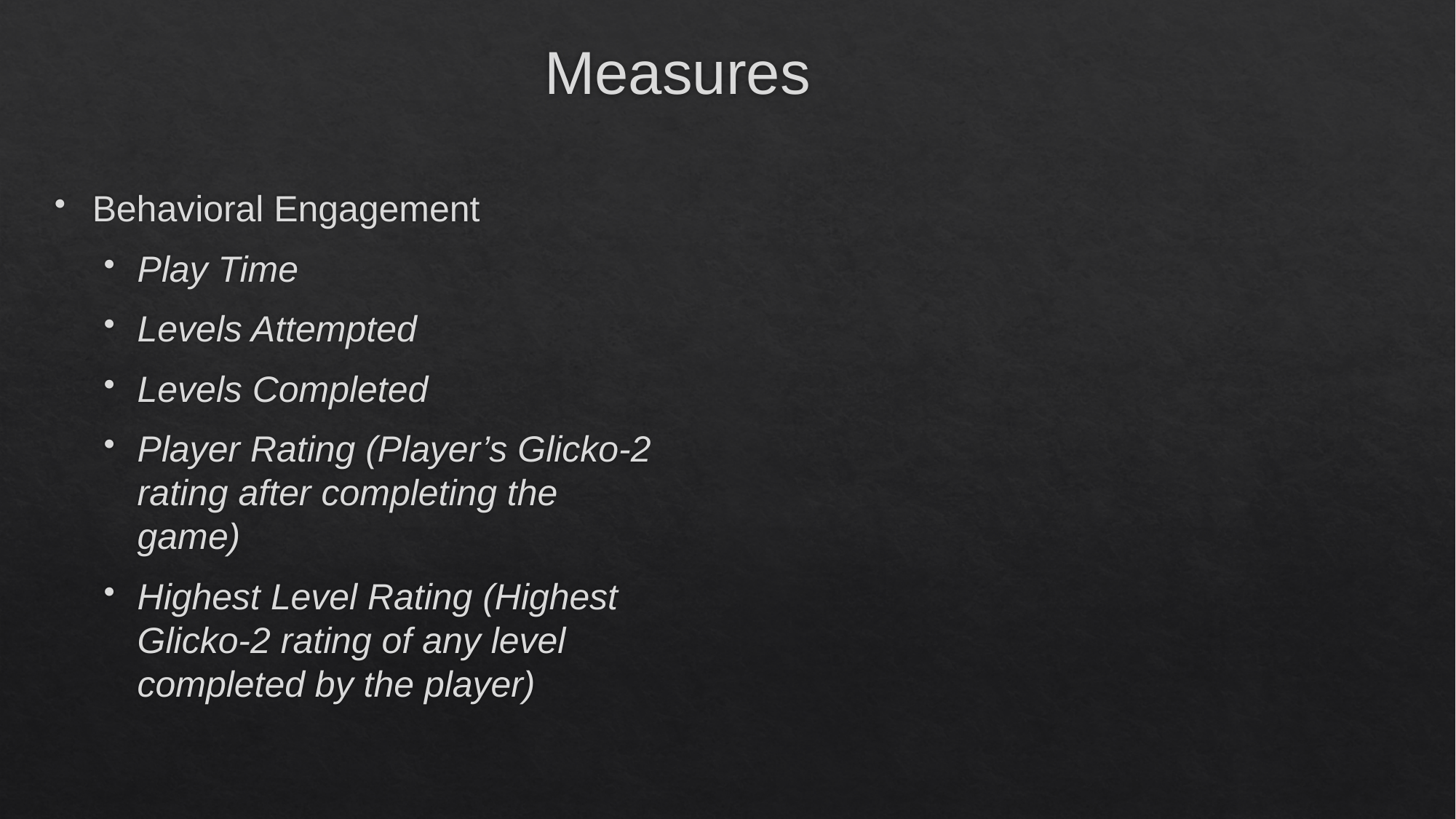

# Measures
Behavioral Engagement
Play Time
Levels Attempted
Levels Completed
Player Rating (Player’s Glicko-2 rating after completing the game)
Highest Level Rating (Highest Glicko-2 rating of any level completed by the player)